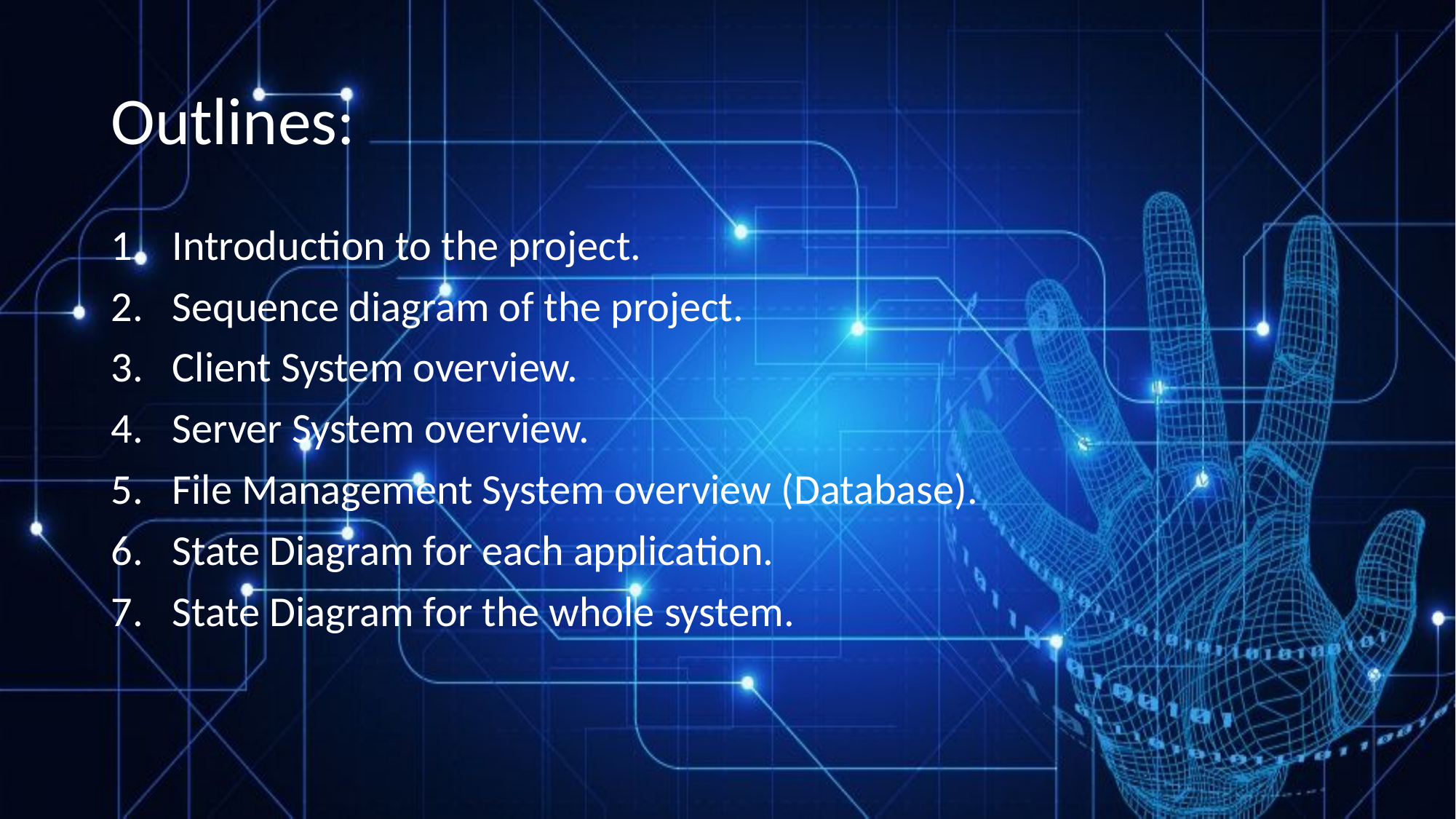

# Outlines:
Introduction to the project.
Sequence diagram of the project.
Client System overview.
Server System overview.
File Management System overview (Database).
State Diagram for each application.
State Diagram for the whole system.